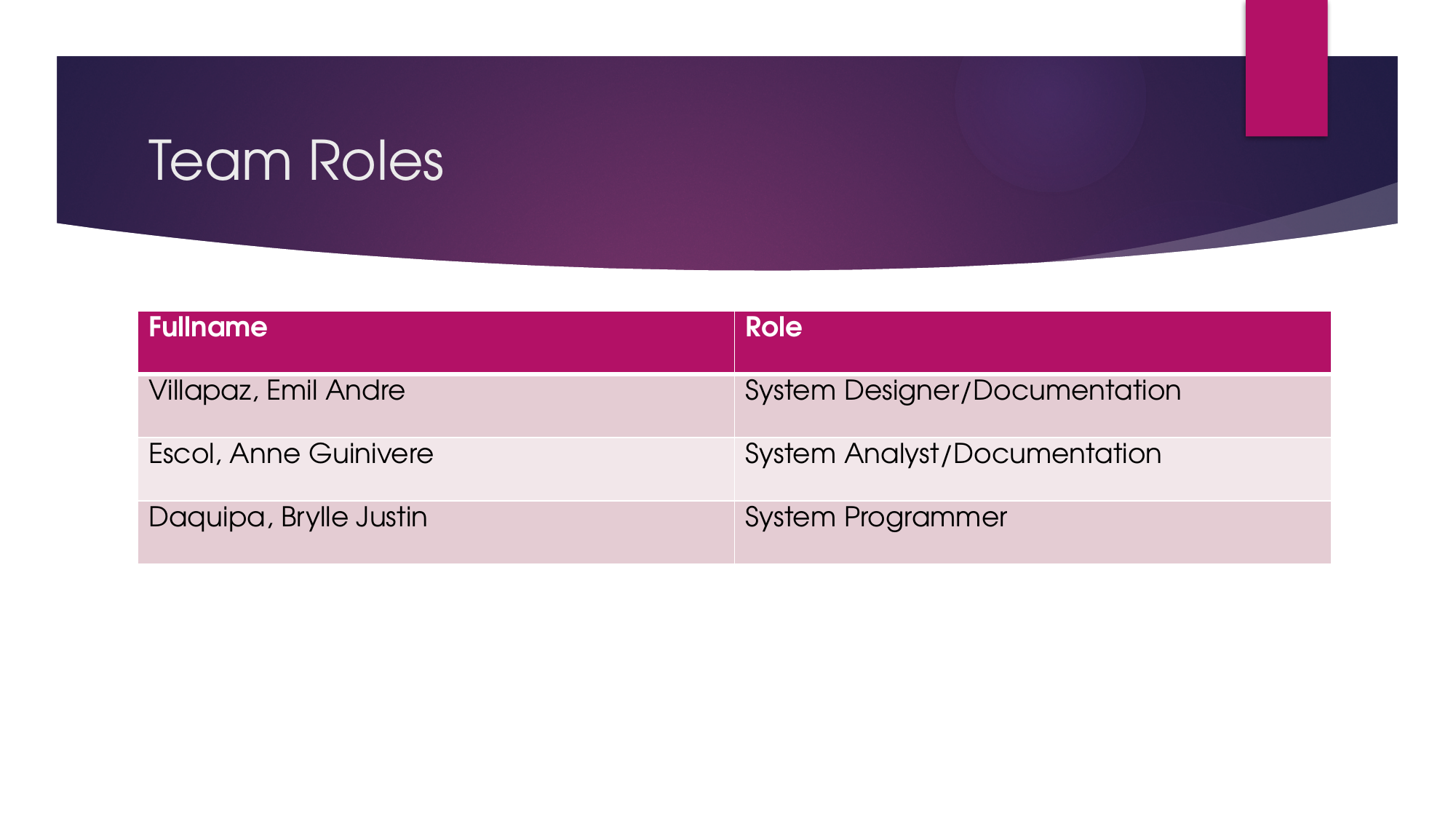

# Team Roles

| Fullname | Role |
| --- | --- |
| Villapaz, Emil Andre | System Designer/Documentation |
| Escol, Anne Guinivere | System Analyst/Documentation |
| Daquipa, Brylle Justin | System Programmer |